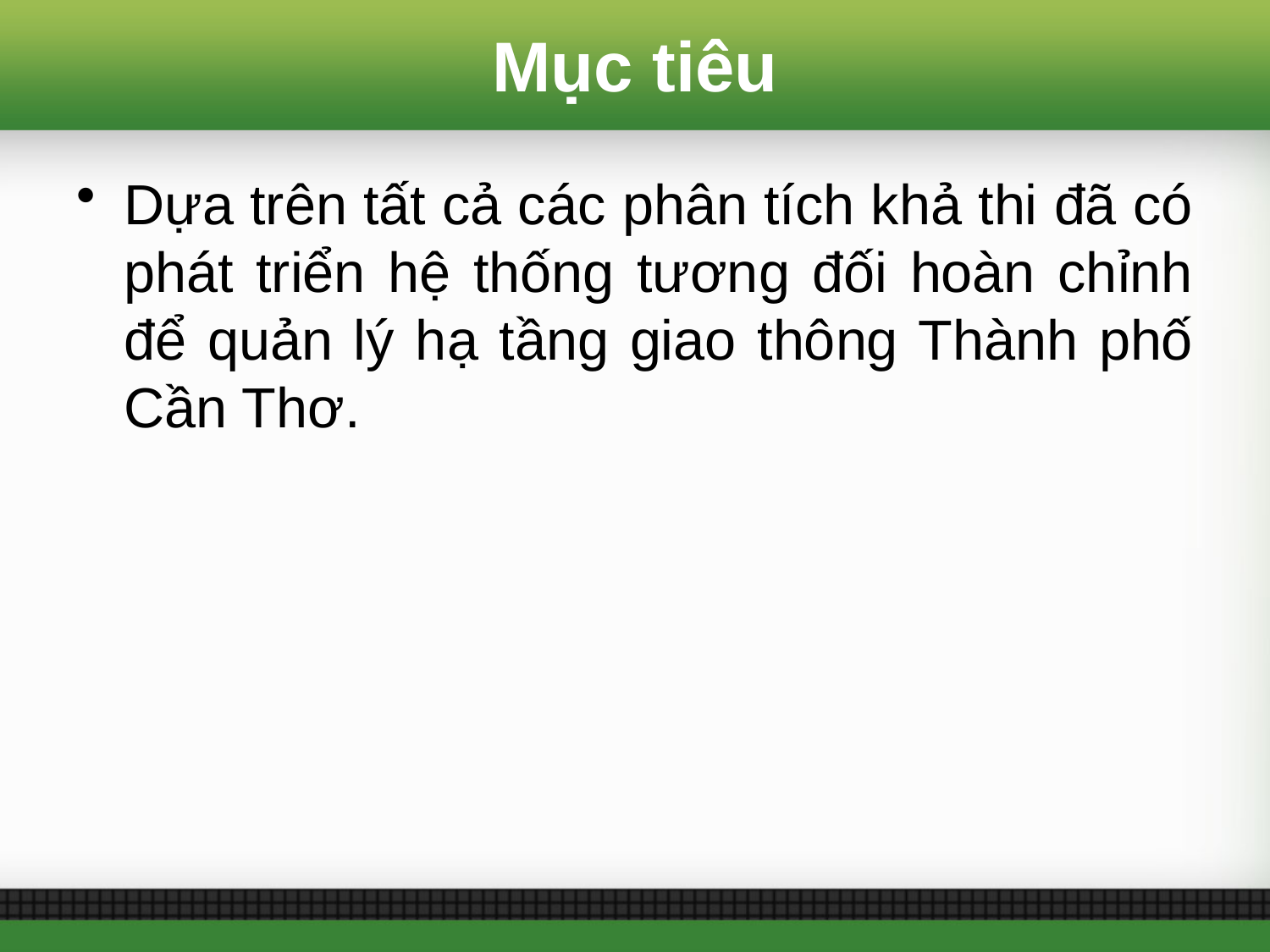

# Mục tiêu
Dựa trên tất cả các phân tích khả thi đã có phát triển hệ thống tương đối hoàn chỉnh để quản lý hạ tầng giao thông Thành phố Cần Thơ.